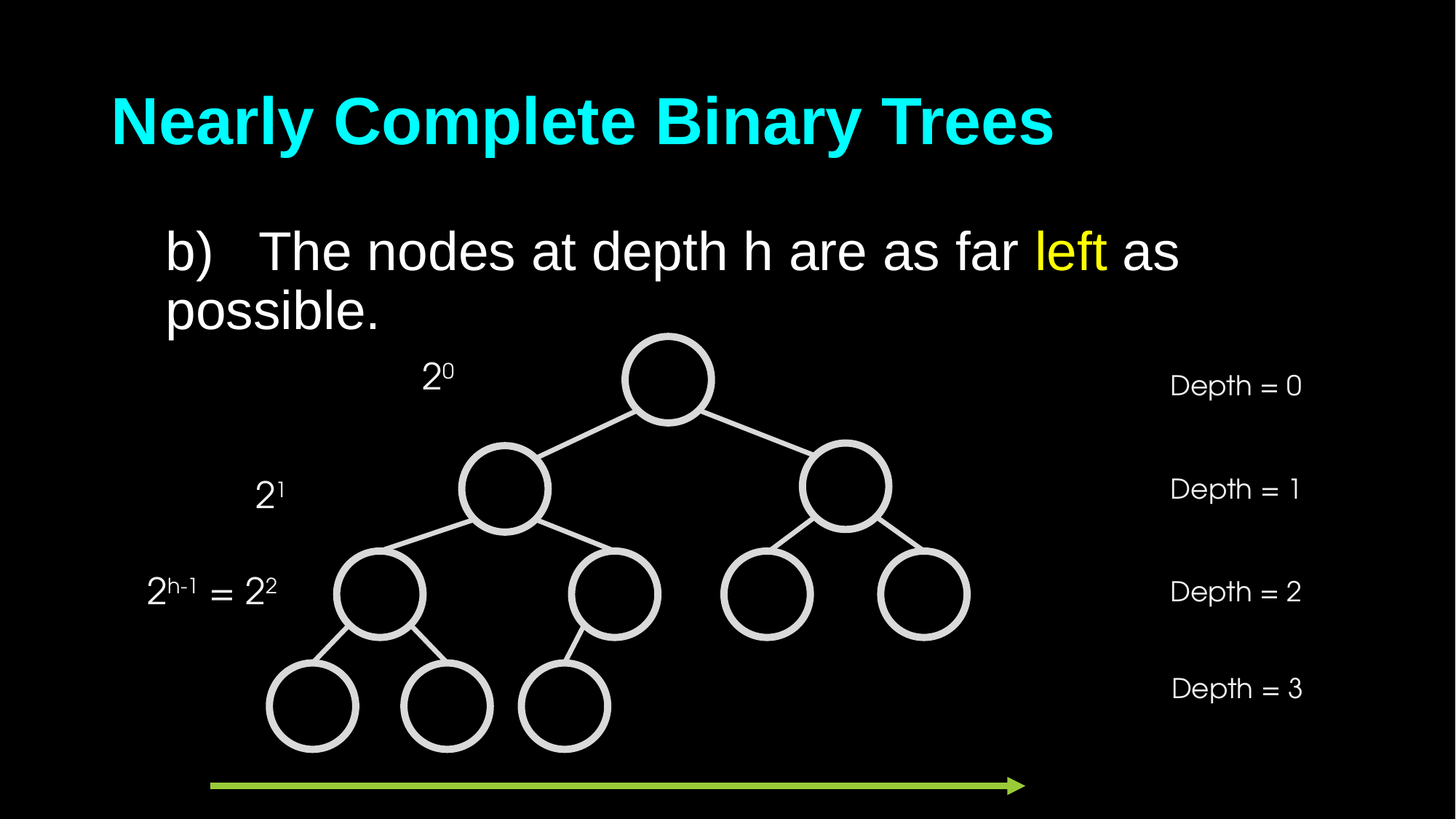

# Nearly Complete Binary Trees
b)   The nodes at depth h are as far left as possible.

20
Depth = 0

21
Depth = 1

2h-1 = 22
Depth = 2

Depth = 3